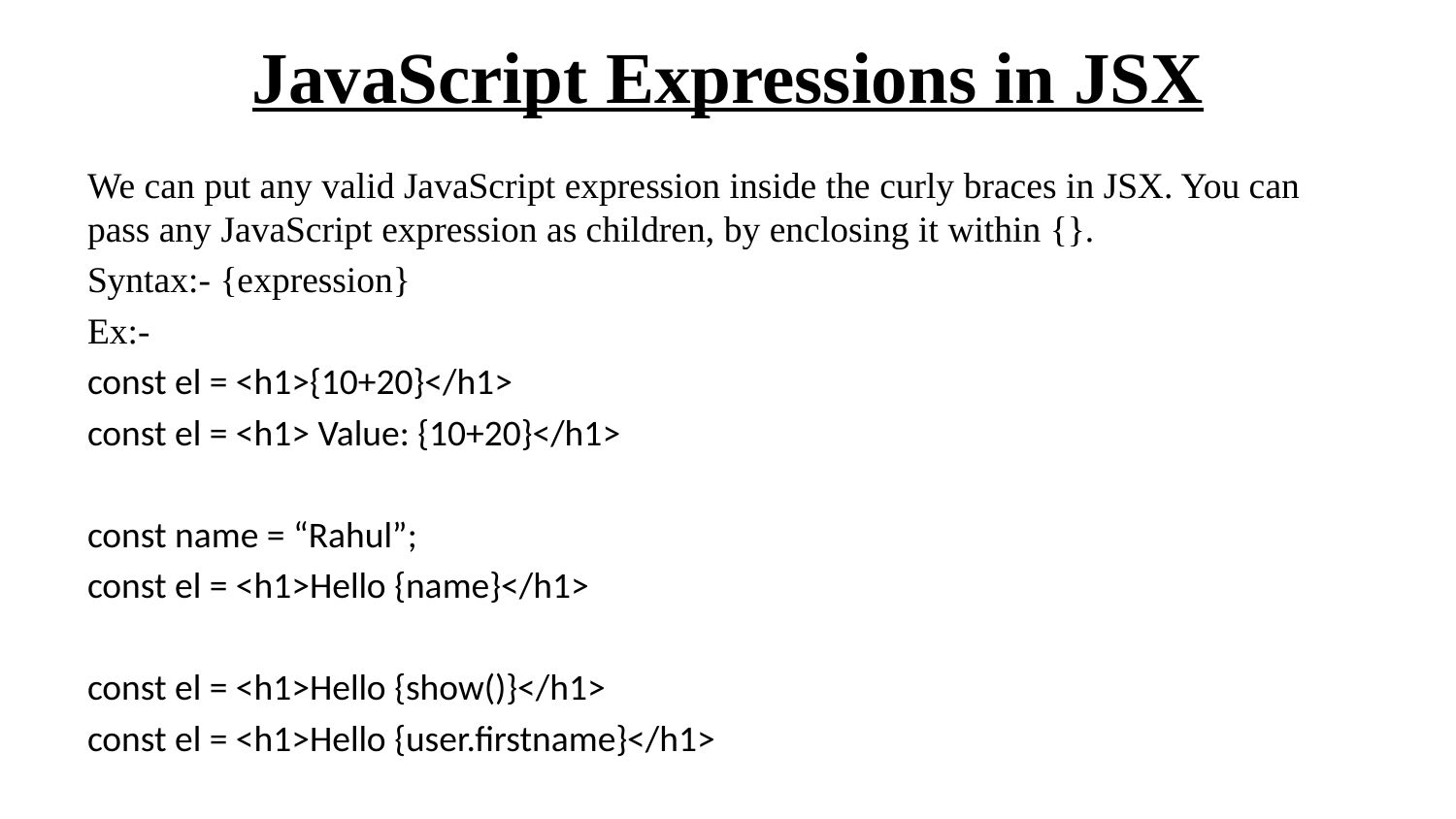

# JavaScript Expressions in JSX
We can put any valid JavaScript expression inside the curly braces in JSX. You can pass any JavaScript expression as children, by enclosing it within {}.
Syntax:- {expression}
Ex:-
const el = <h1>{10+20}</h1>
const el = <h1> Value: {10+20}</h1>

const name = “Rahul”;
const el = <h1>Hello {name}</h1>

const el = <h1>Hello {show()}</h1>
const el = <h1>Hello {user.firstname}</h1>